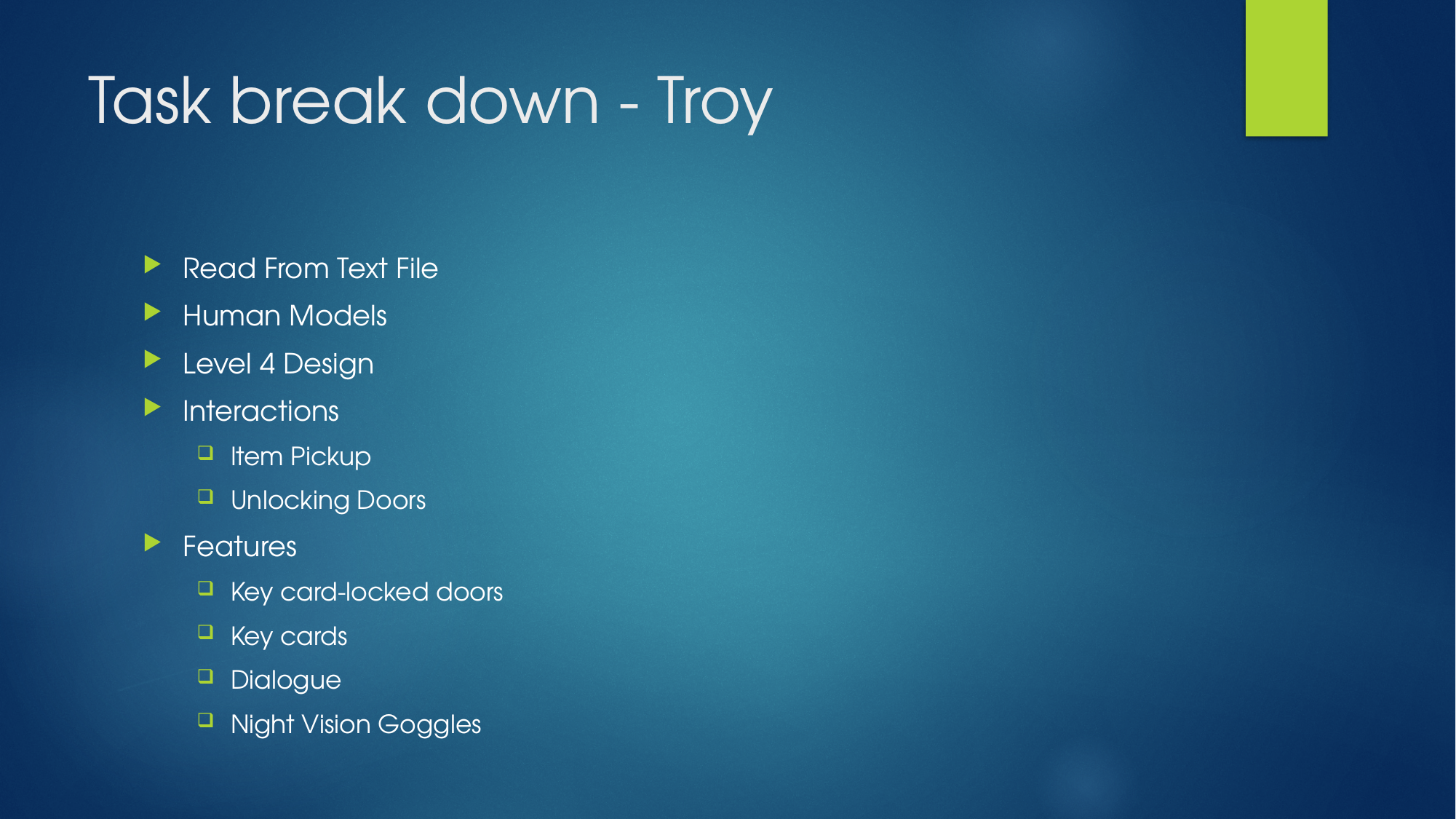

# Task break down - Troy
Read From Text File
Human Models
Level 4 Design
Interactions
Item Pickup
Unlocking Doors
Features
Key card-locked doors
Key cards
Dialogue
Night Vision Goggles